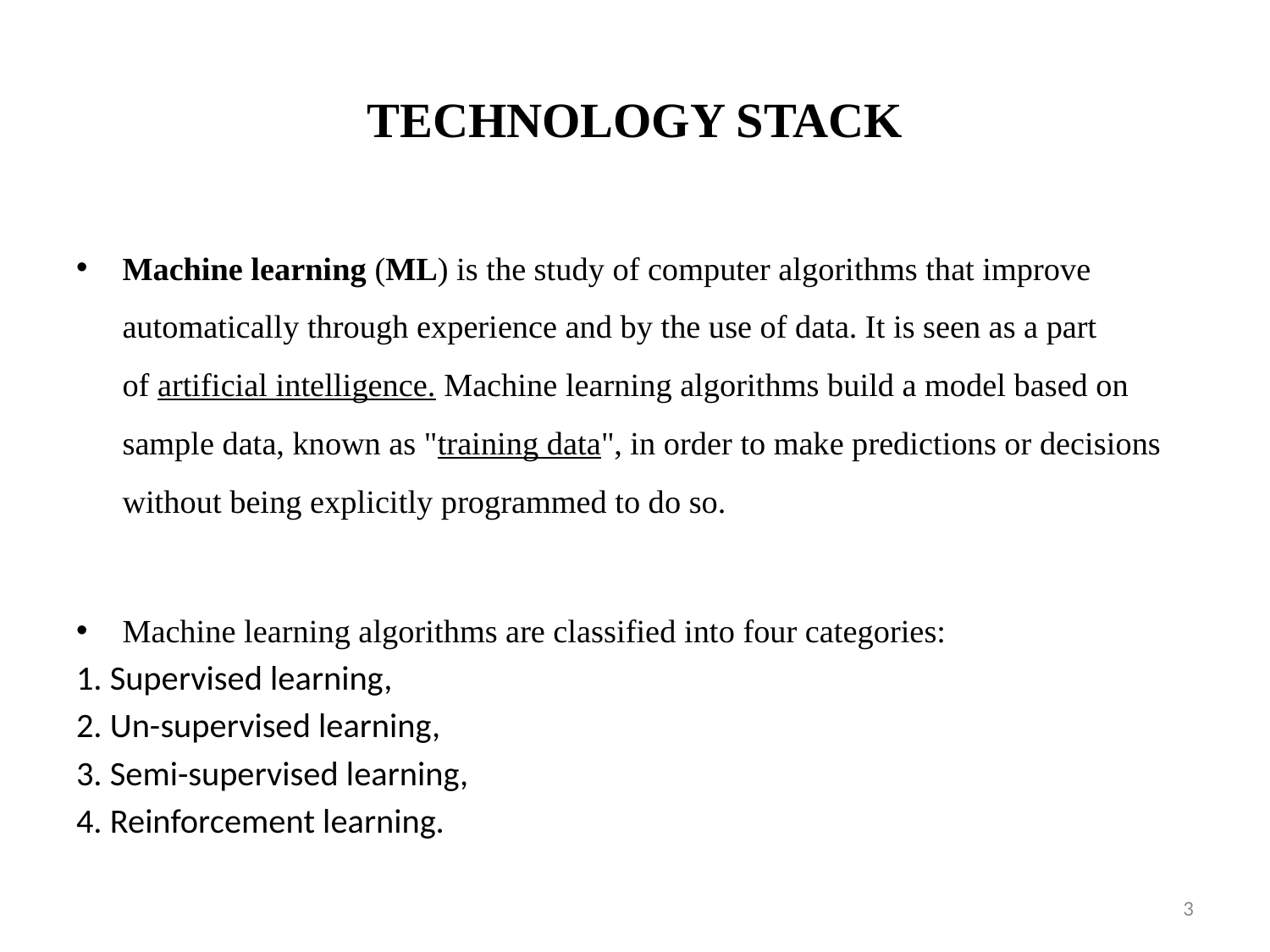

# TECHNOLOGY STACK
Machine learning (ML) is the study of computer algorithms that improve automatically through experience and by the use of data. It is seen as a part of artificial intelligence. Machine learning algorithms build a model based on sample data, known as "training data", in order to make predictions or decisions without being explicitly programmed to do so.

Machine learning algorithms are classified into four categories:
1. Supervised learning,
2. Un-supervised learning,
3. Semi-supervised learning,
4. Reinforcement learning.

3